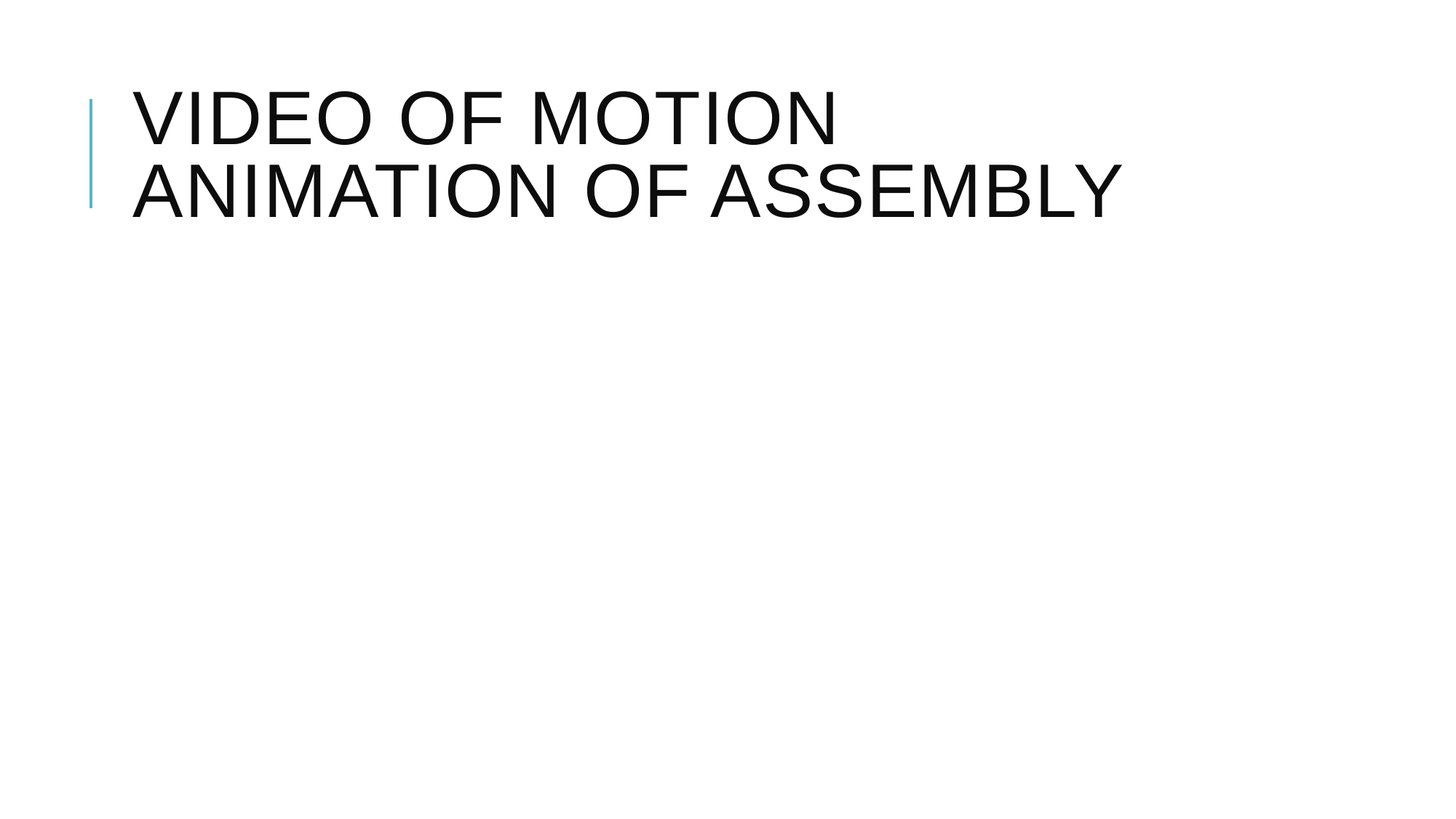

# Video of motion animation of assembly